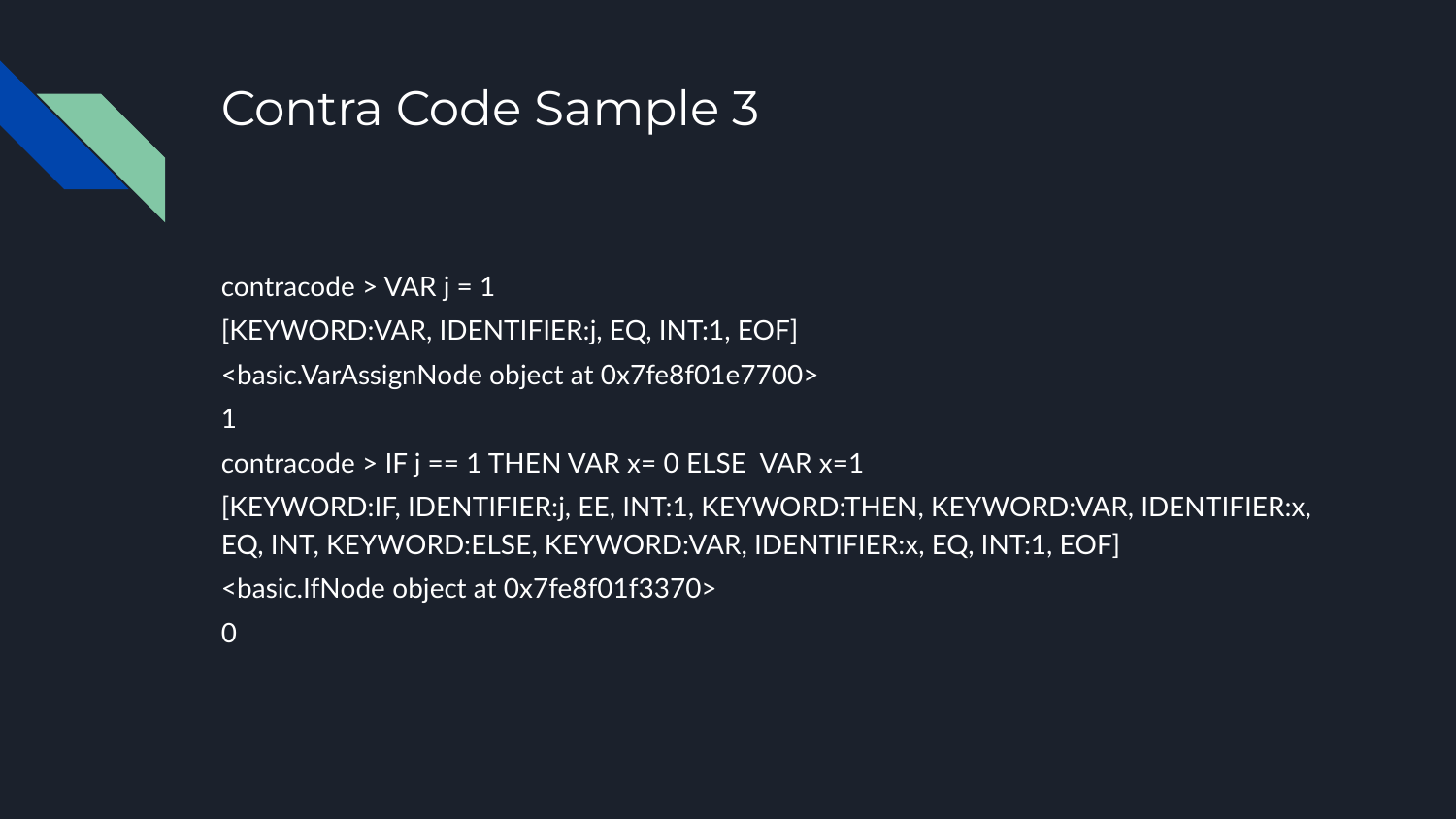

# Contra Code Sample 3
contracode > VAR j = 1
[KEYWORD:VAR, IDENTIFIER:j, EQ, INT:1, EOF]
<basic.VarAssignNode object at 0x7fe8f01e7700>
1
contracode > IF j == 1 THEN VAR x= 0 ELSE  VAR x=1
[KEYWORD:IF, IDENTIFIER:j, EE, INT:1, KEYWORD:THEN, KEYWORD:VAR, IDENTIFIER:x, EQ, INT, KEYWORD:ELSE, KEYWORD:VAR, IDENTIFIER:x, EQ, INT:1, EOF]
<basic.IfNode object at 0x7fe8f01f3370>
0